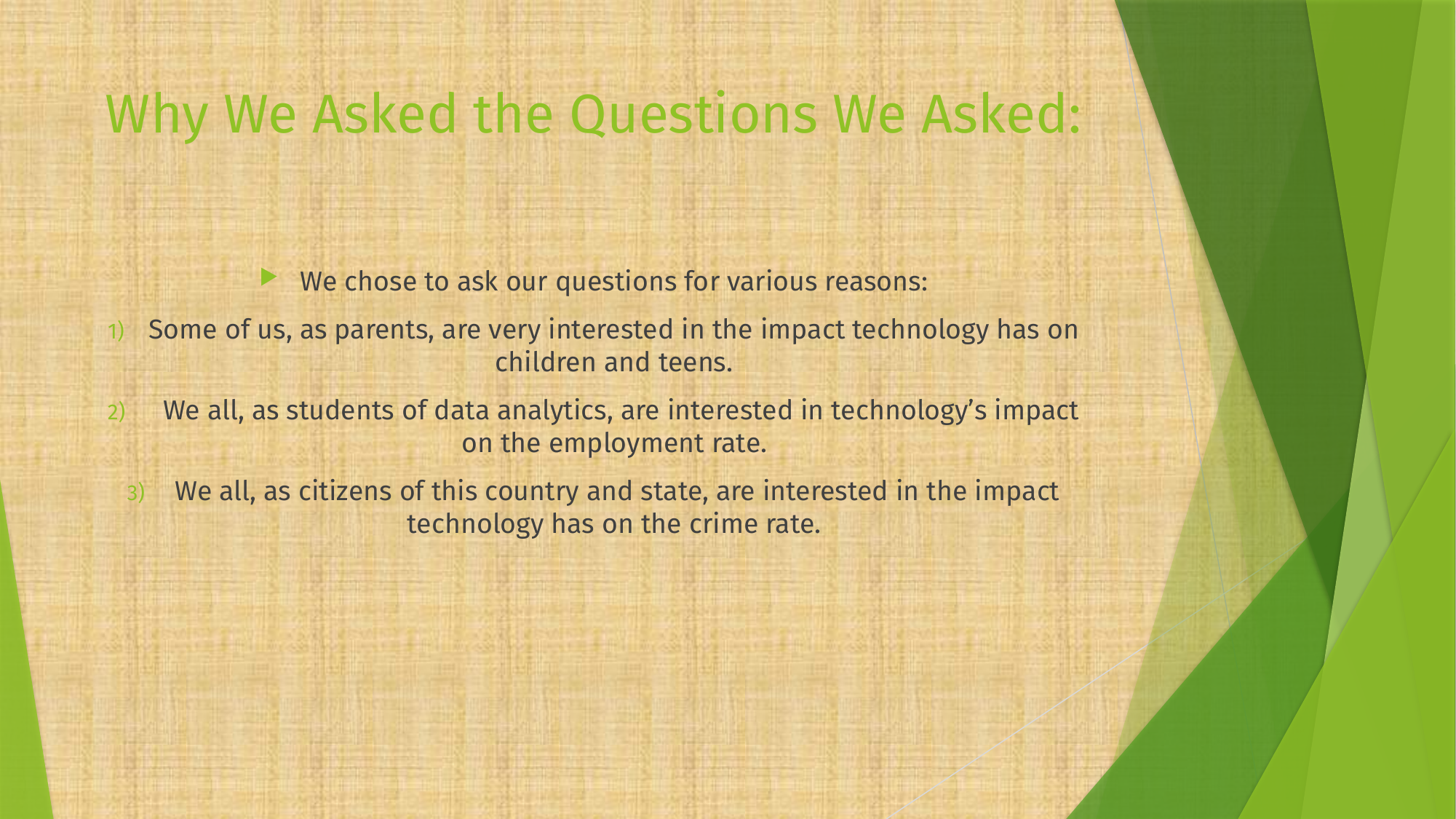

# Why We Asked the Questions We Asked:
We chose to ask our questions for various reasons:
Some of us, as parents, are very interested in the impact technology has on children and teens.
  We all, as students of data analytics, are interested in technology’s impact on the employment rate.
 We all, as citizens of this country and state, are interested in the impact technology has on the crime rate.